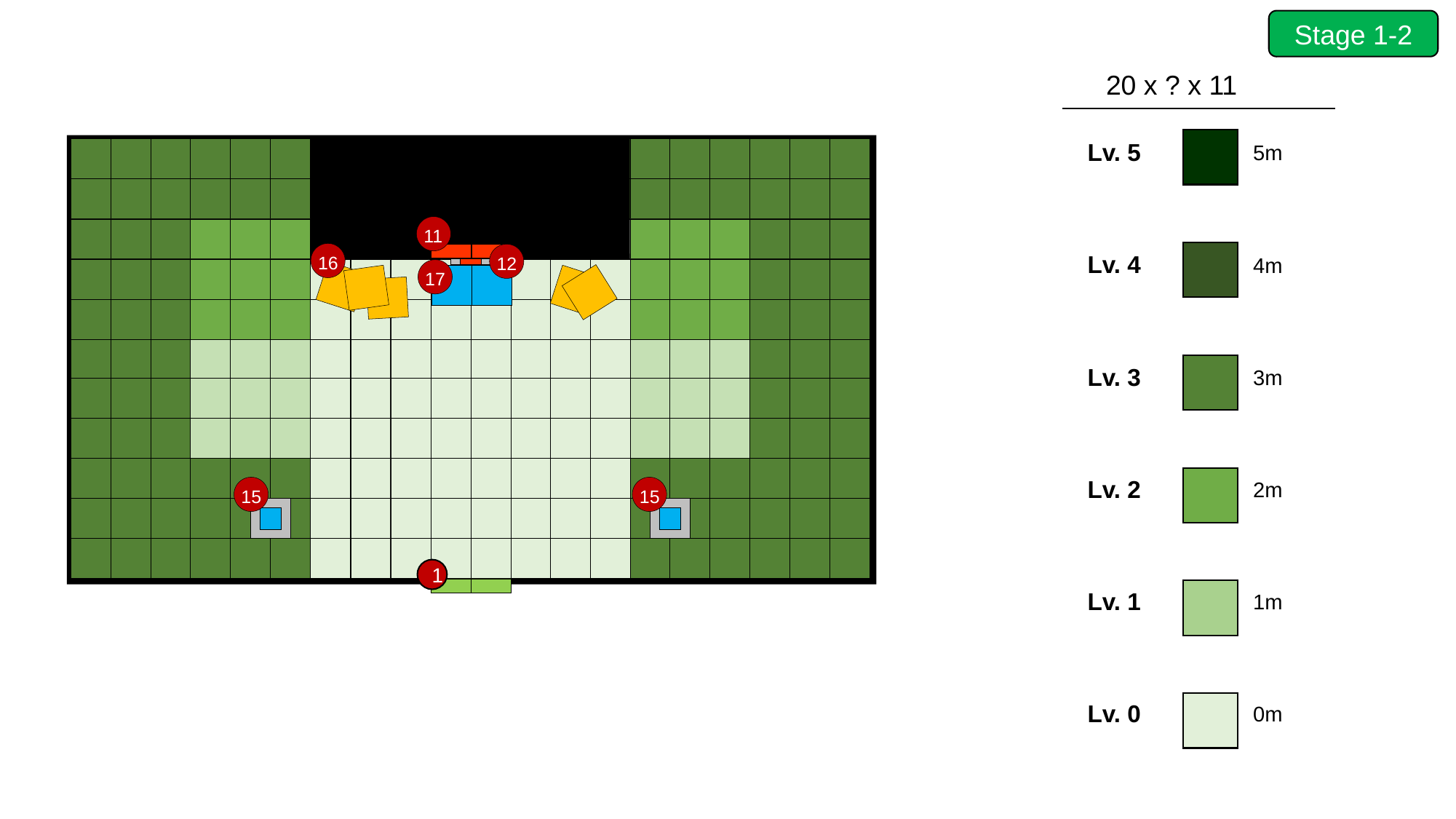

Stage 1-2
20 x ? x 11

Lv. 5
5m
Lv. 4
4m
Lv. 3
3m
Lv. 2
2m
Lv. 1
1m
Lv. 0
0m

11

16

12

17

15

15

1